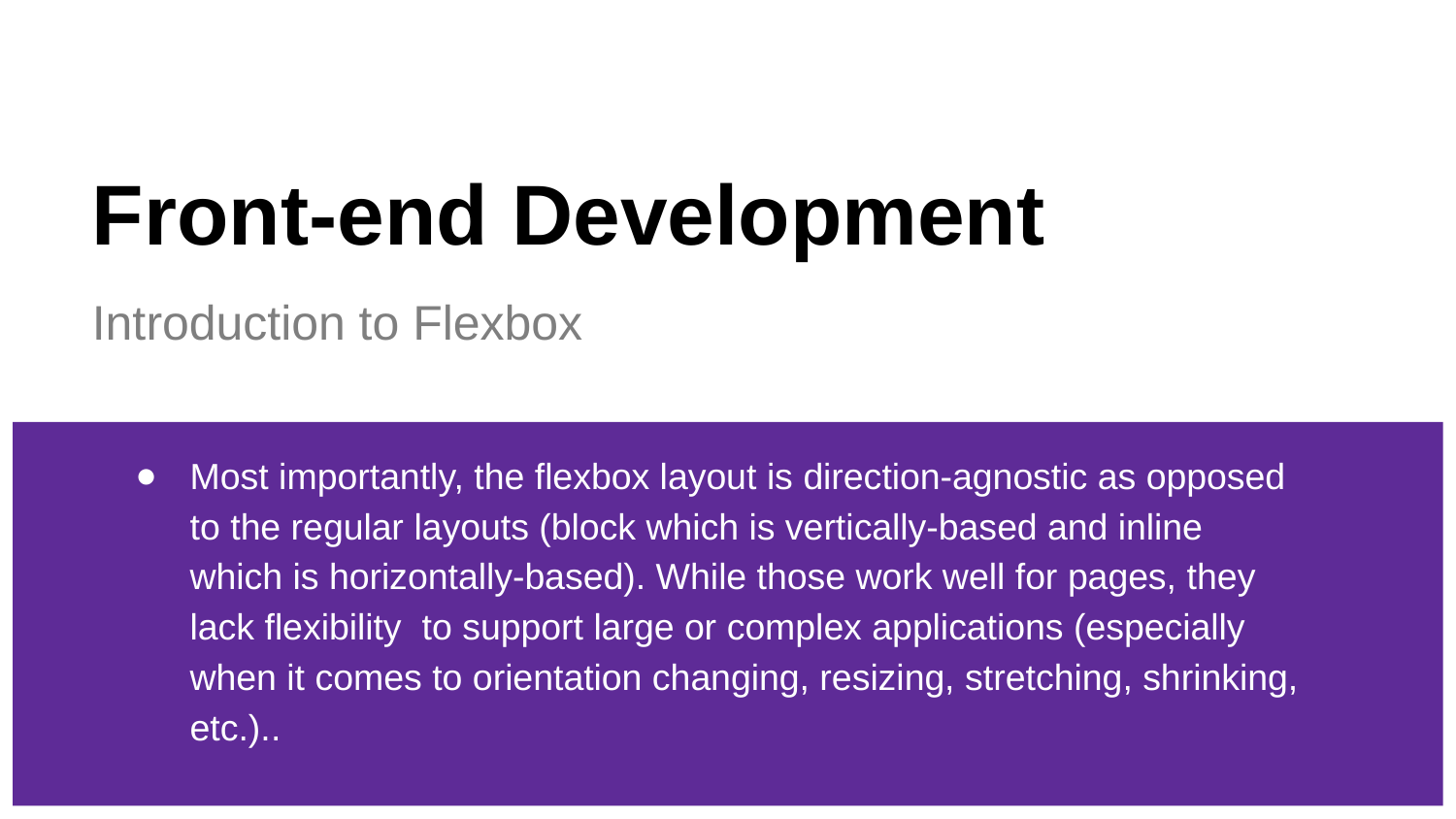

# Front-end Development
Introduction to Flexbox
Most importantly, the flexbox layout is direction-agnostic as opposed to the regular layouts (block which is vertically-based and inline which is horizontally-based). While those work well for pages, they lack flexibility  to support large or complex applications (especially when it comes to orientation changing, resizing, stretching, shrinking, etc.)..